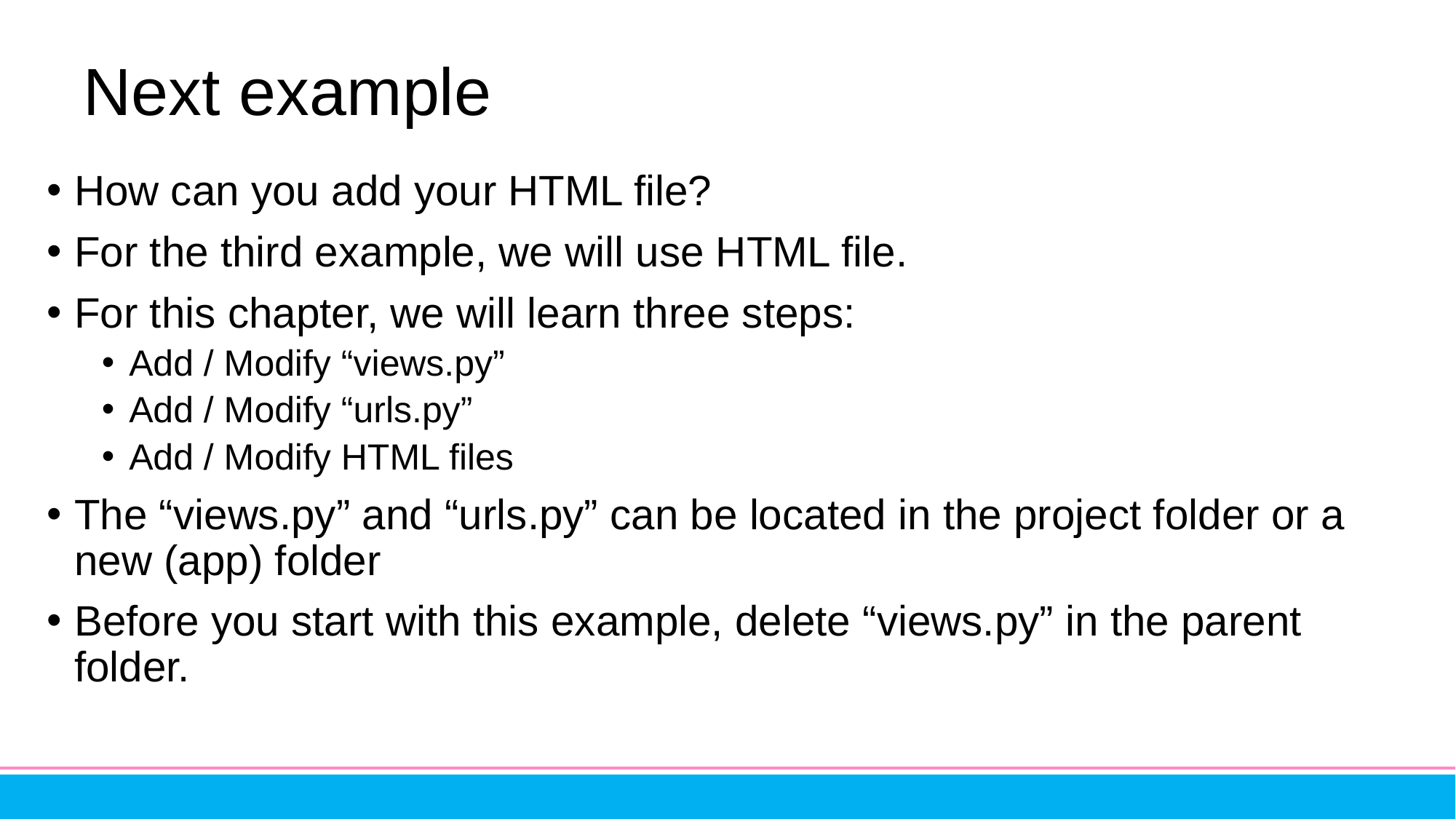

# Next example
How can you add your HTML file?
For the third example, we will use HTML file.
For this chapter, we will learn three steps:
Add / Modify “views.py”
Add / Modify “urls.py”
Add / Modify HTML files
The “views.py” and “urls.py” can be located in the project folder or a new (app) folder
Before you start with this example, delete “views.py” in the parent folder.